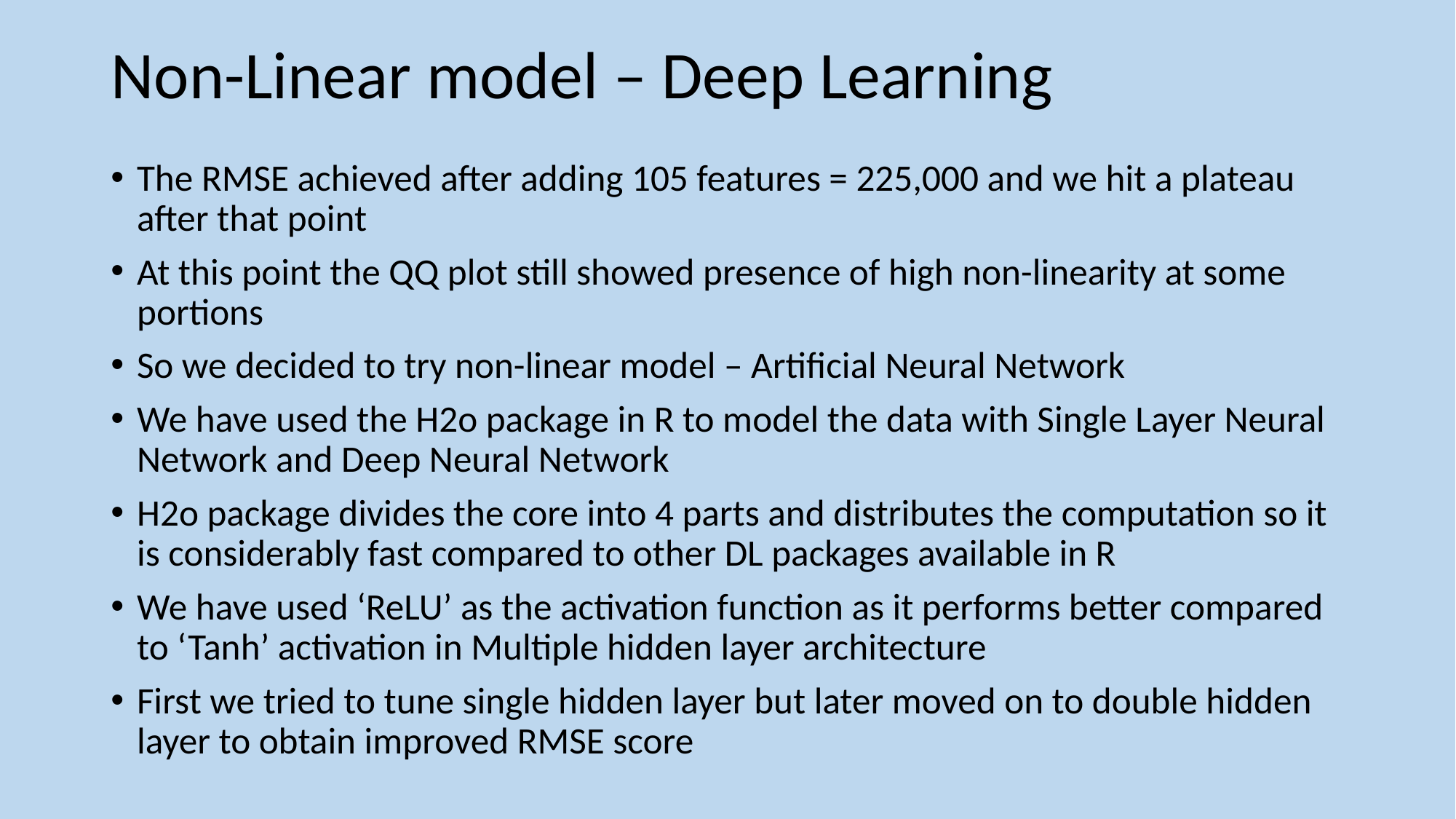

# Non-Linear model – Deep Learning
The RMSE achieved after adding 105 features = 225,000 and we hit a plateau after that point
At this point the QQ plot still showed presence of high non-linearity at some portions
So we decided to try non-linear model – Artificial Neural Network
We have used the H2o package in R to model the data with Single Layer Neural Network and Deep Neural Network
H2o package divides the core into 4 parts and distributes the computation so it is considerably fast compared to other DL packages available in R
We have used ‘ReLU’ as the activation function as it performs better compared to ‘Tanh’ activation in Multiple hidden layer architecture
First we tried to tune single hidden layer but later moved on to double hidden layer to obtain improved RMSE score